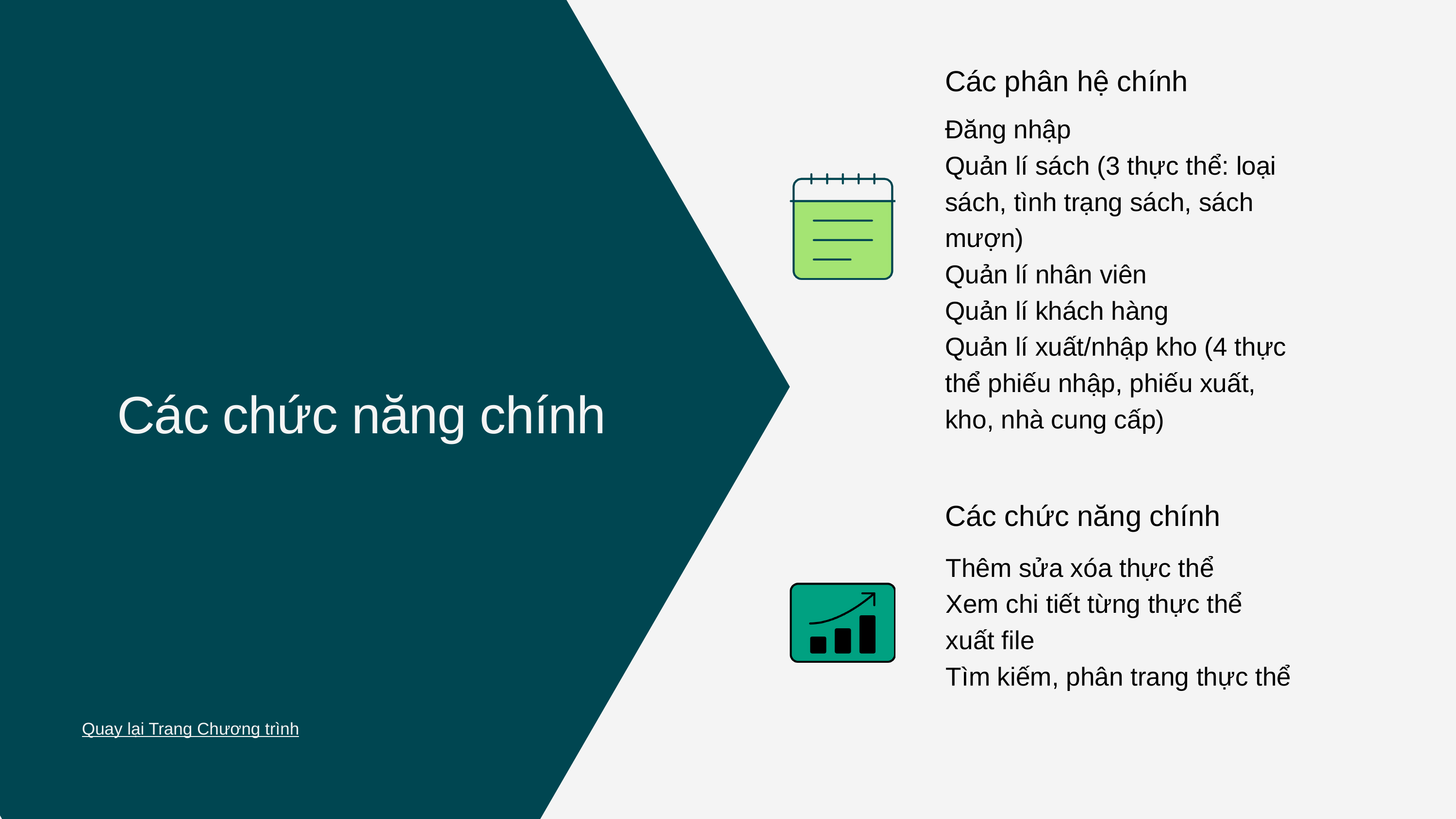

Các phân hệ chính
Đăng nhập
Quản lí sách (3 thực thể: loại sách, tình trạng sách, sách mượn)
Quản lí nhân viên
Quản lí khách hàng
Quản lí xuất/nhập kho (4 thực thể phiếu nhập, phiếu xuất, kho, nhà cung cấp)

Các chức năng chính
Các chức năng chính
Thêm sửa xóa thực thể
Xem chi tiết từng thực thể
xuất file
Tìm kiếm, phân trang thực thể

Quay lại Trang Chương trình